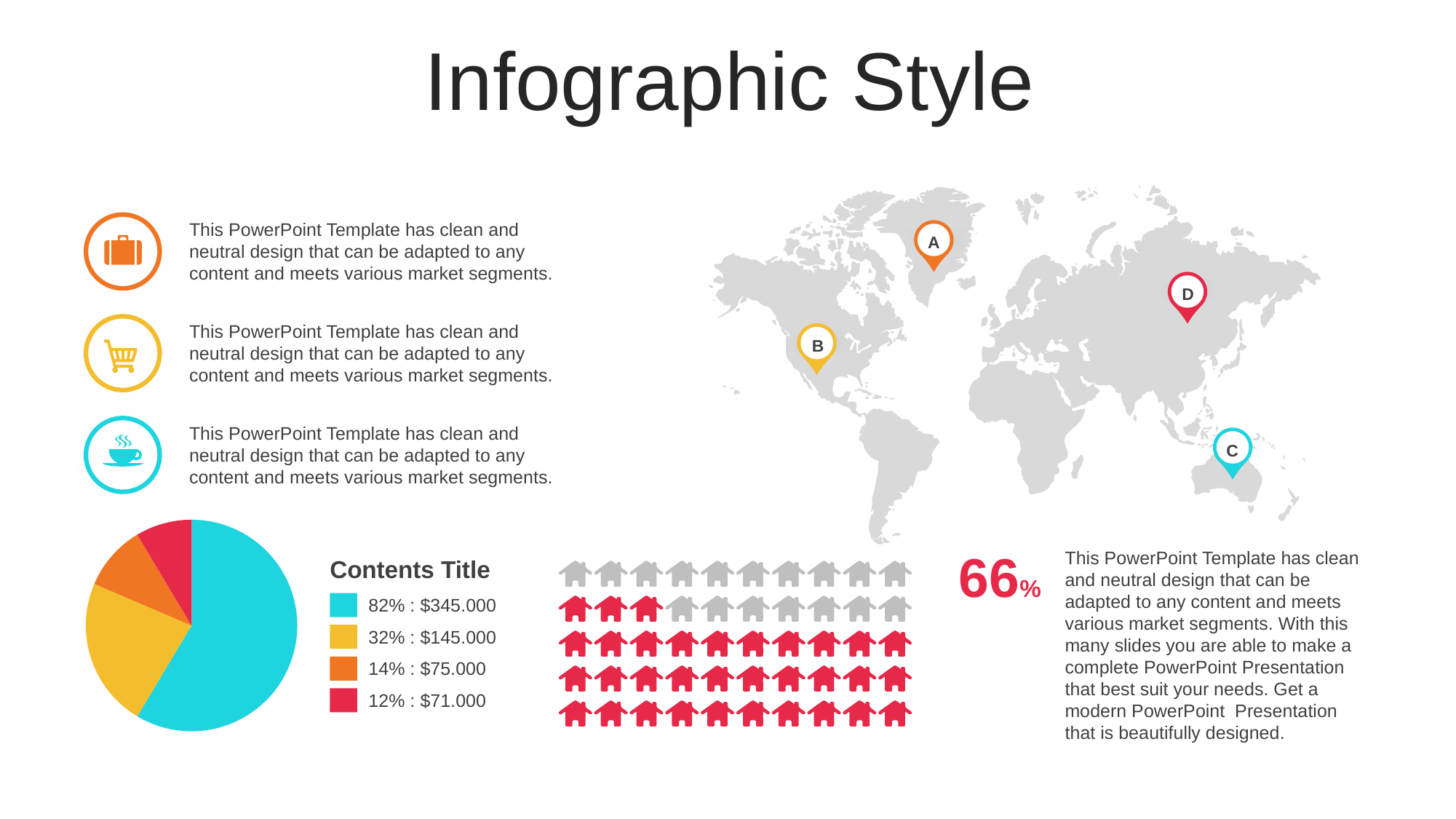

Infographic Style

This PowerPoint Template has clean and neutral design that can be adapted to any content and meets various market segments.

A

D
This PowerPoint Template has clean and neutral design that can be adapted to any content and meets various market segments.

B

This PowerPoint Template has clean and neutral design that can be adapted to any content and meets various market segments.

C

### Chart

| Category | Sales |
|---|---|
| 1st Qtr | 8.2 |
| 2nd Qtr | 3.2 |
| 3rd Qtr | 1.4 |
| 4th Qtr | 1.2 |
This PowerPoint Template has clean and neutral design that can be adapted to any content and meets various market segments. With this many slides you are able to make a complete PowerPoint Presentation that best suit your needs. Get a modern PowerPoint  Presentation that is beautifully designed.
66%
Contents Title

82% : $345.000

32% : $145.000

14% : $75.000

12% : $71.000